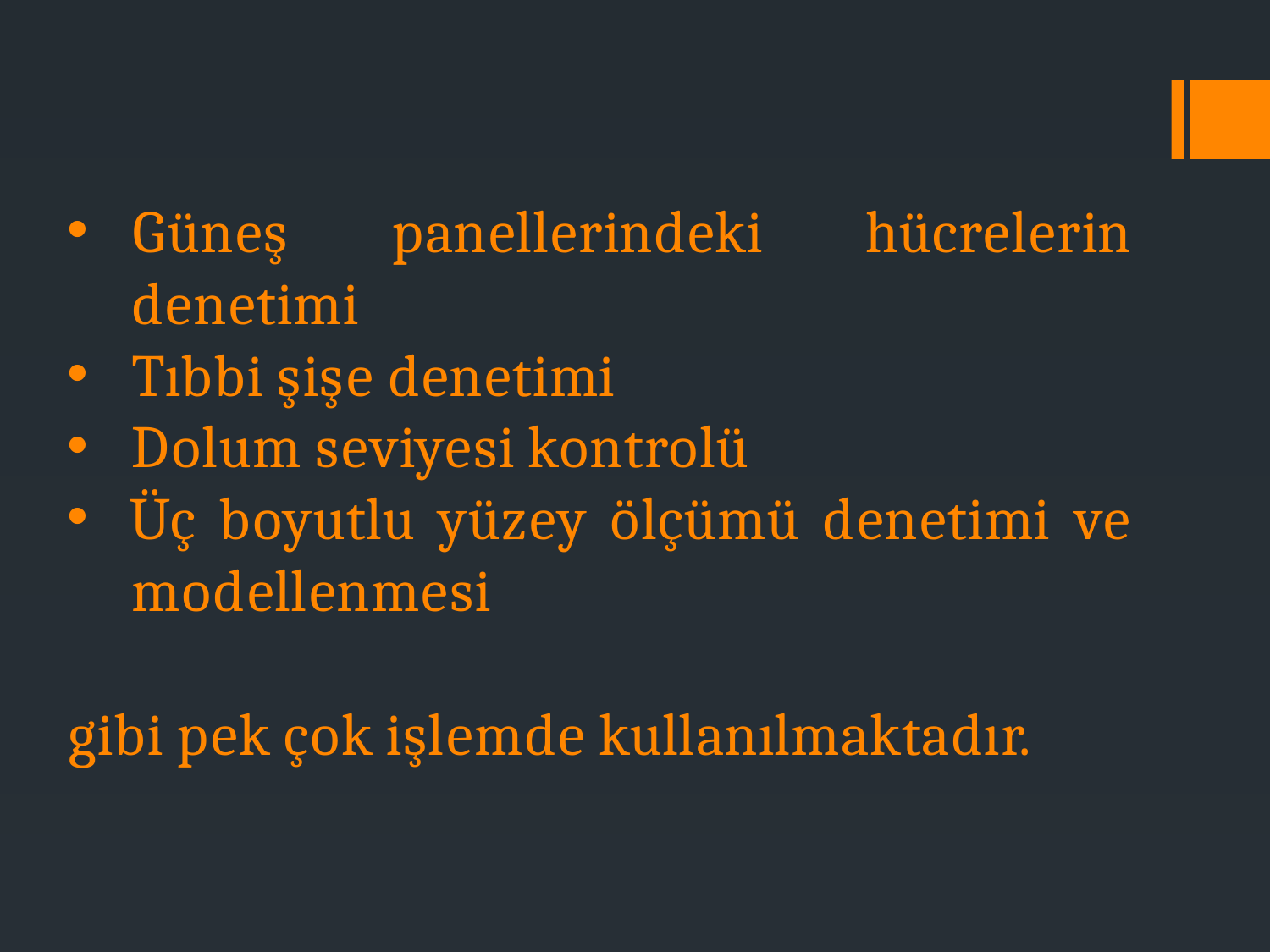

Güneş panellerindeki hücrelerin denetimi
Tıbbi şişe denetimi
Dolum seviyesi kontrolü
Üç boyutlu yüzey ölçümü denetimi ve modellenmesi

gibi pek çok işlemde kullanılmaktadır.